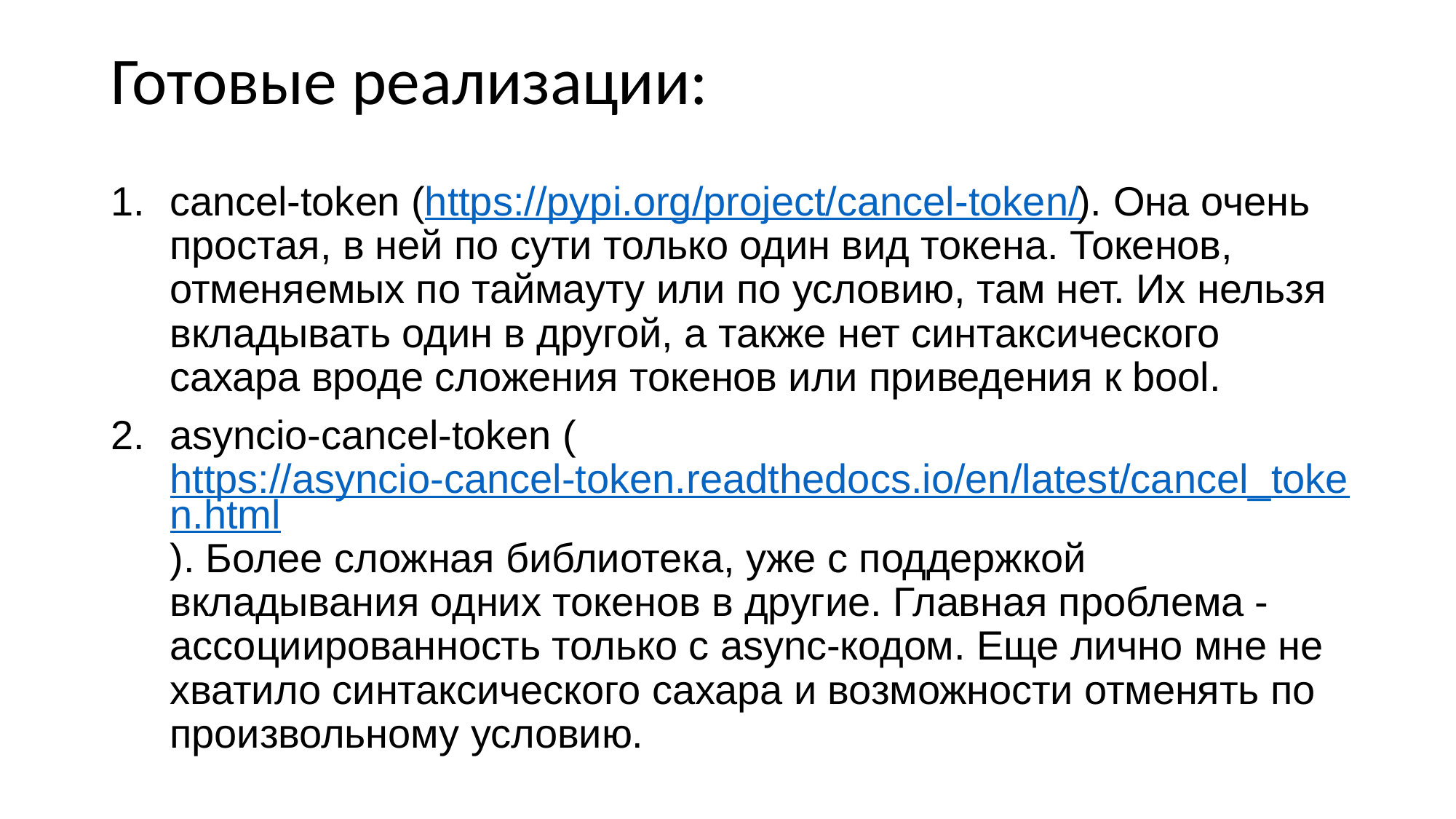

# Готовые реализации:
cancel-token (https://pypi.org/project/cancel-token/). Она очень простая, в ней по сути только один вид токена. Токенов, отменяемых по таймауту или по условию, там нет. Их нельзя вкладывать один в другой, а также нет синтаксического сахара вроде сложения токенов или приведения к bool.
asyncio-cancel-token (https://asyncio-cancel-token.readthedocs.io/en/latest/cancel_token.html). Более сложная библиотека, уже с поддержкой вкладывания одних токенов в другие. Главная проблема - ассоциированность только с async-кодом. Еще лично мне не хватило синтаксического сахара и возможности отменять по произвольному условию.